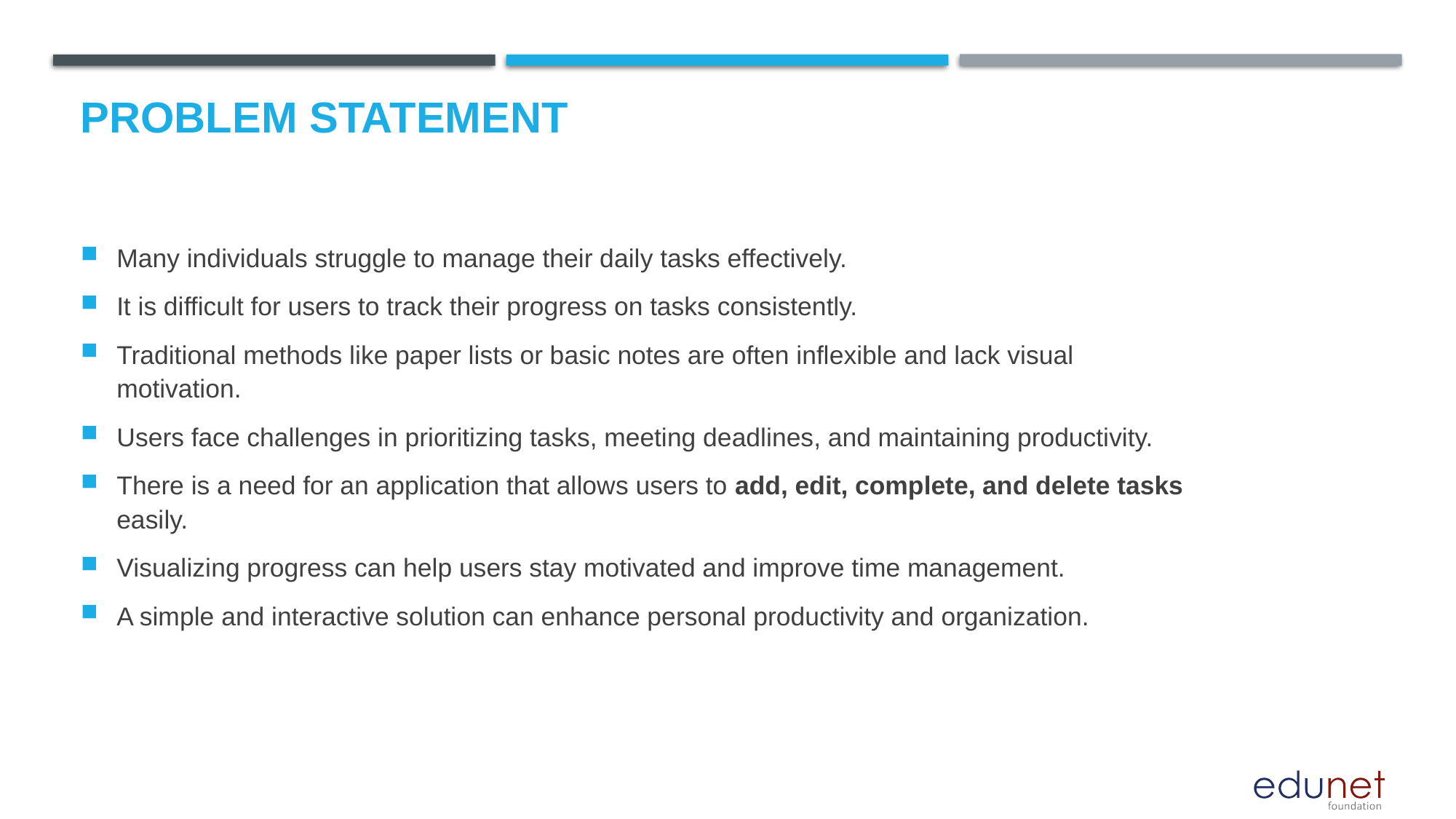

# Problem Statement
Many individuals struggle to manage their daily tasks effectively.
It is difficult for users to track their progress on tasks consistently.
Traditional methods like paper lists or basic notes are often inflexible and lack visual motivation.
Users face challenges in prioritizing tasks, meeting deadlines, and maintaining productivity.
There is a need for an application that allows users to add, edit, complete, and delete tasks easily.
Visualizing progress can help users stay motivated and improve time management.
A simple and interactive solution can enhance personal productivity and organization.